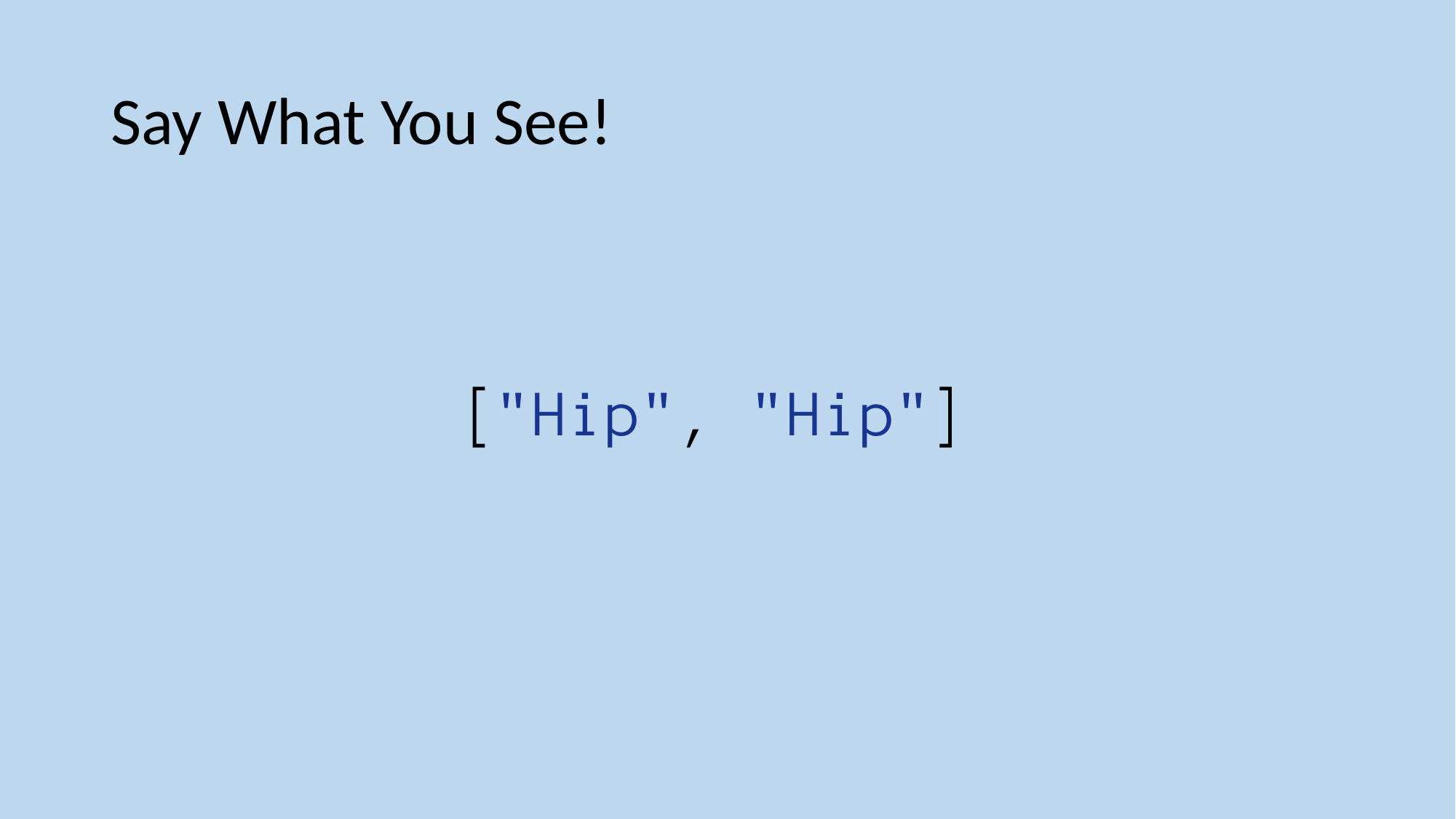

# Say What You See!
["Hip", "Hip"]